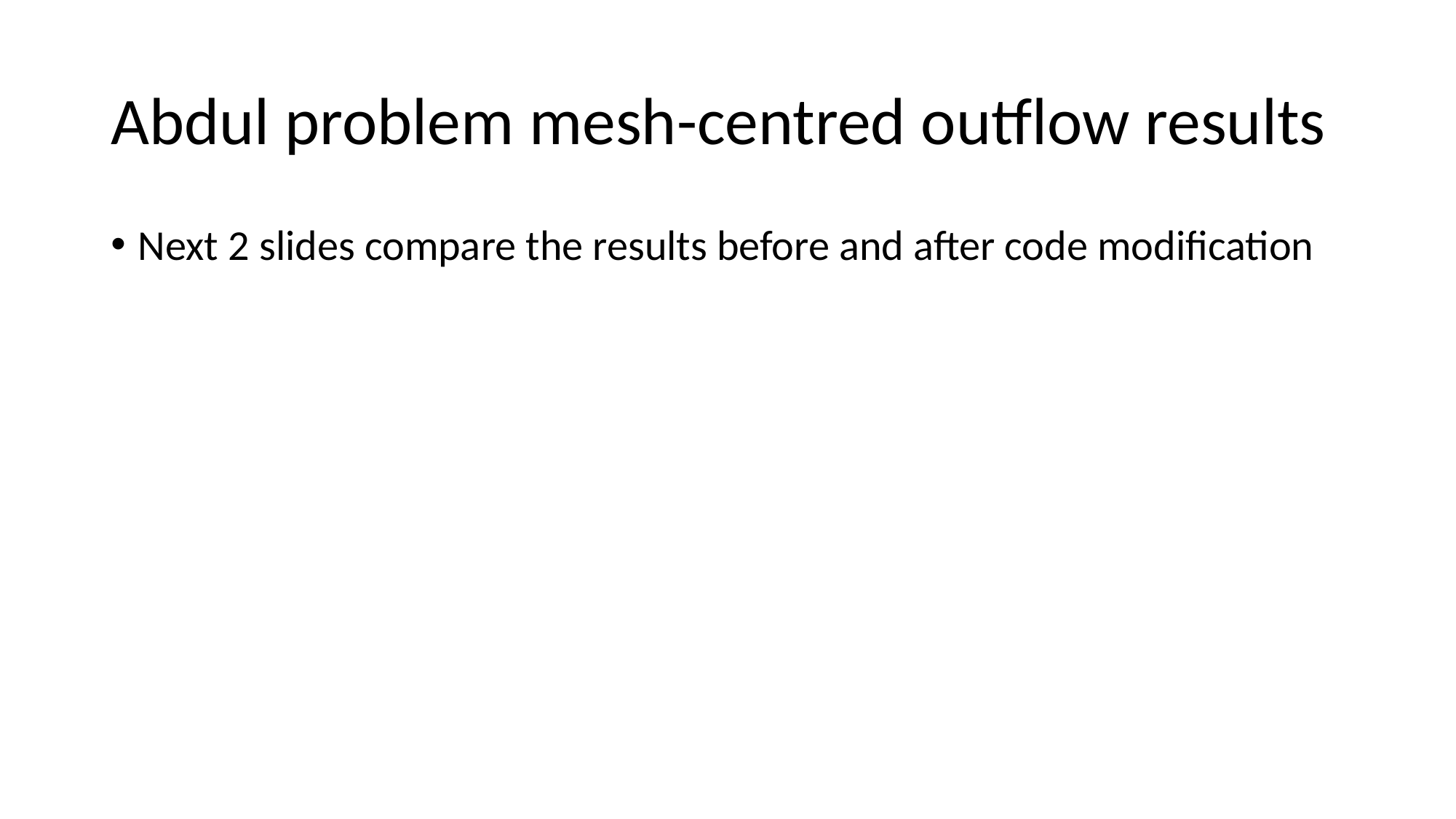

# Abdul problem mesh-centred outflow results
Next 2 slides compare the results before and after code modification